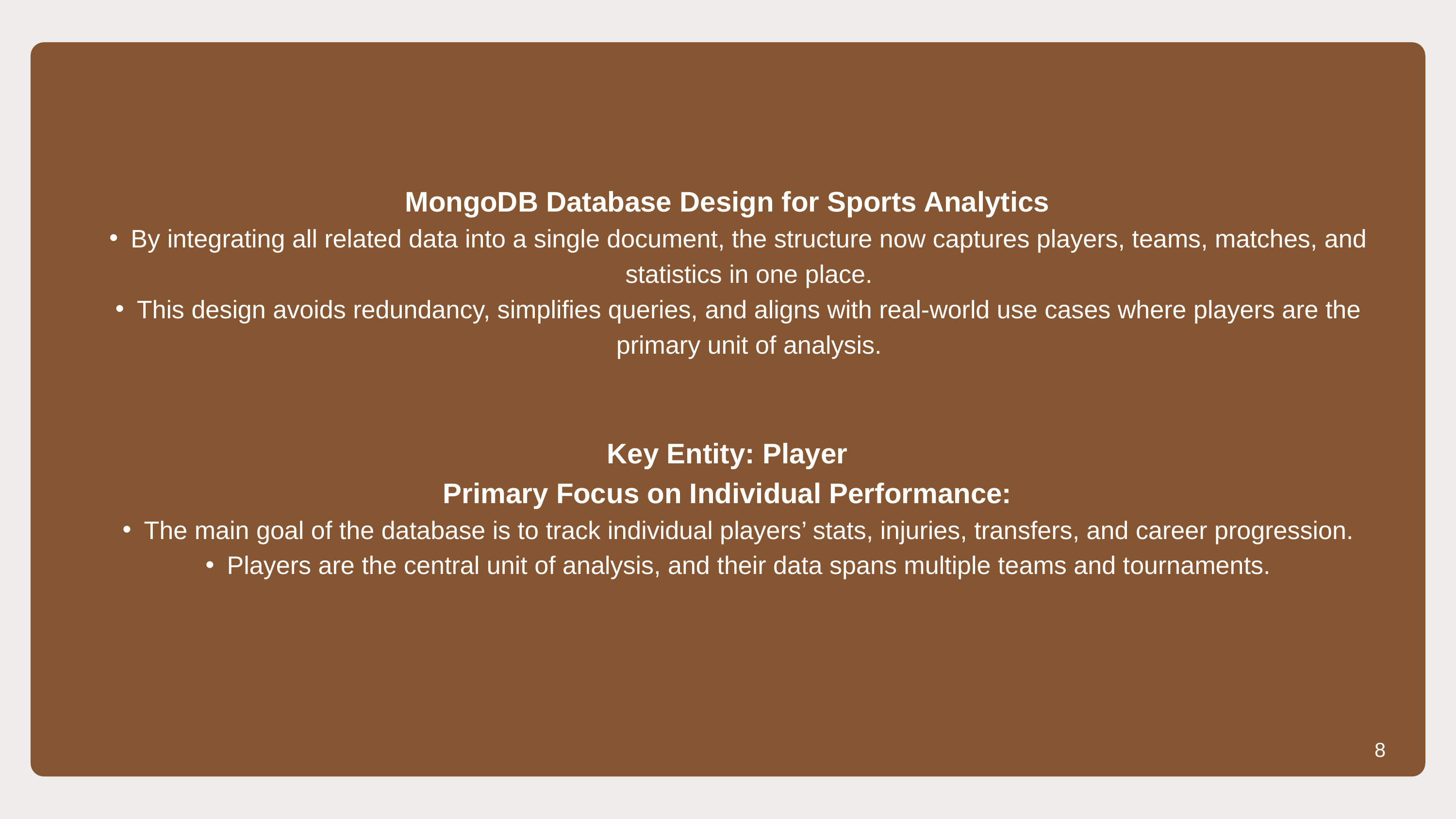

MongoDB Database Design for Sports Analytics
By integrating all related data into a single document, the structure now captures players, teams, matches, and statistics in one place.
This design avoids redundancy, simplifies queries, and aligns with real-world use cases where players are the primary unit of analysis.

Key Entity: Player
Primary Focus on Individual Performance:
The main goal of the database is to track individual players’ stats, injuries, transfers, and career progression.
Players are the central unit of analysis, and their data spans multiple teams and tournaments.

8